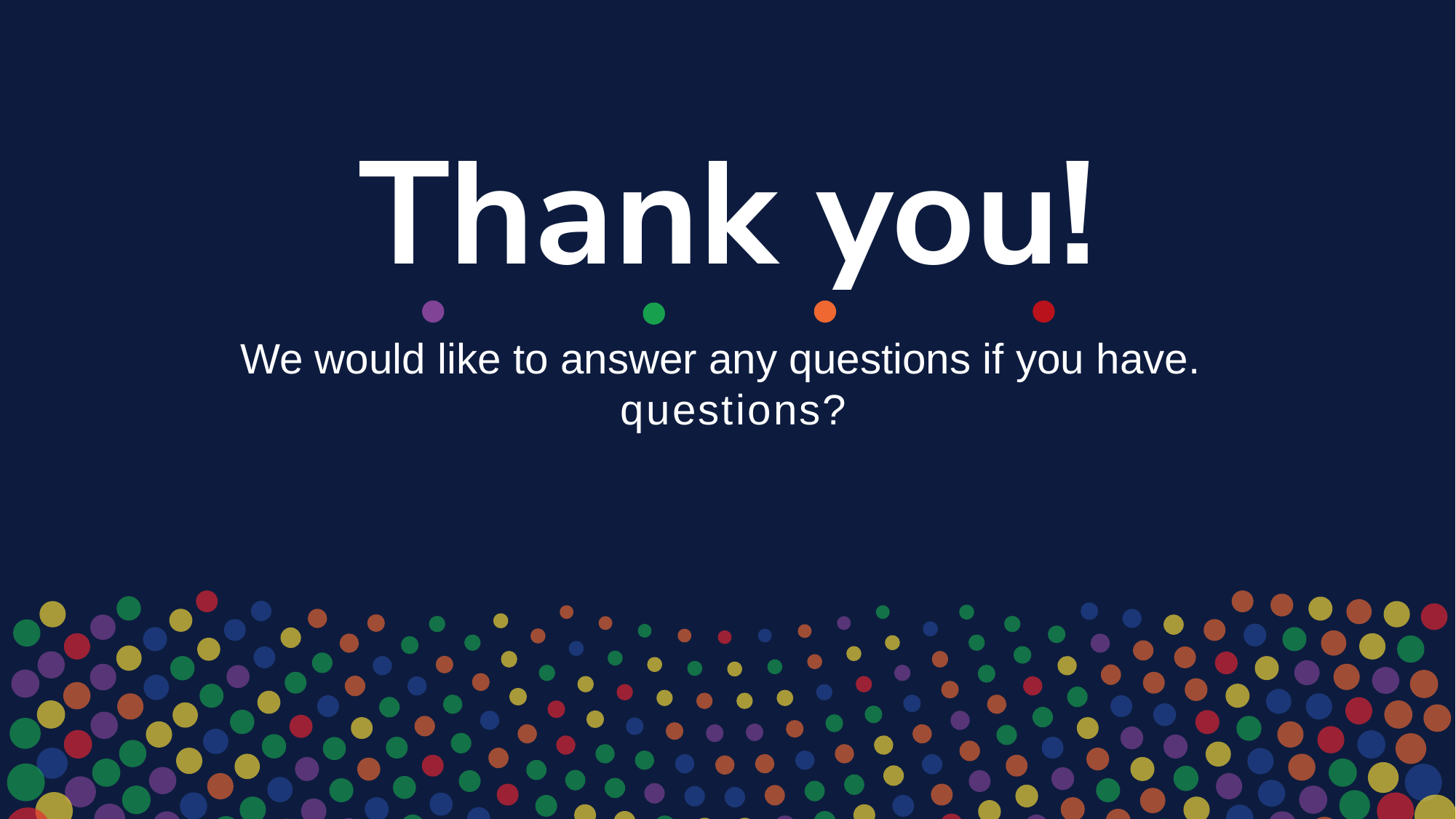

Thank you!

We would like to answer any questions if you have.
 questions?